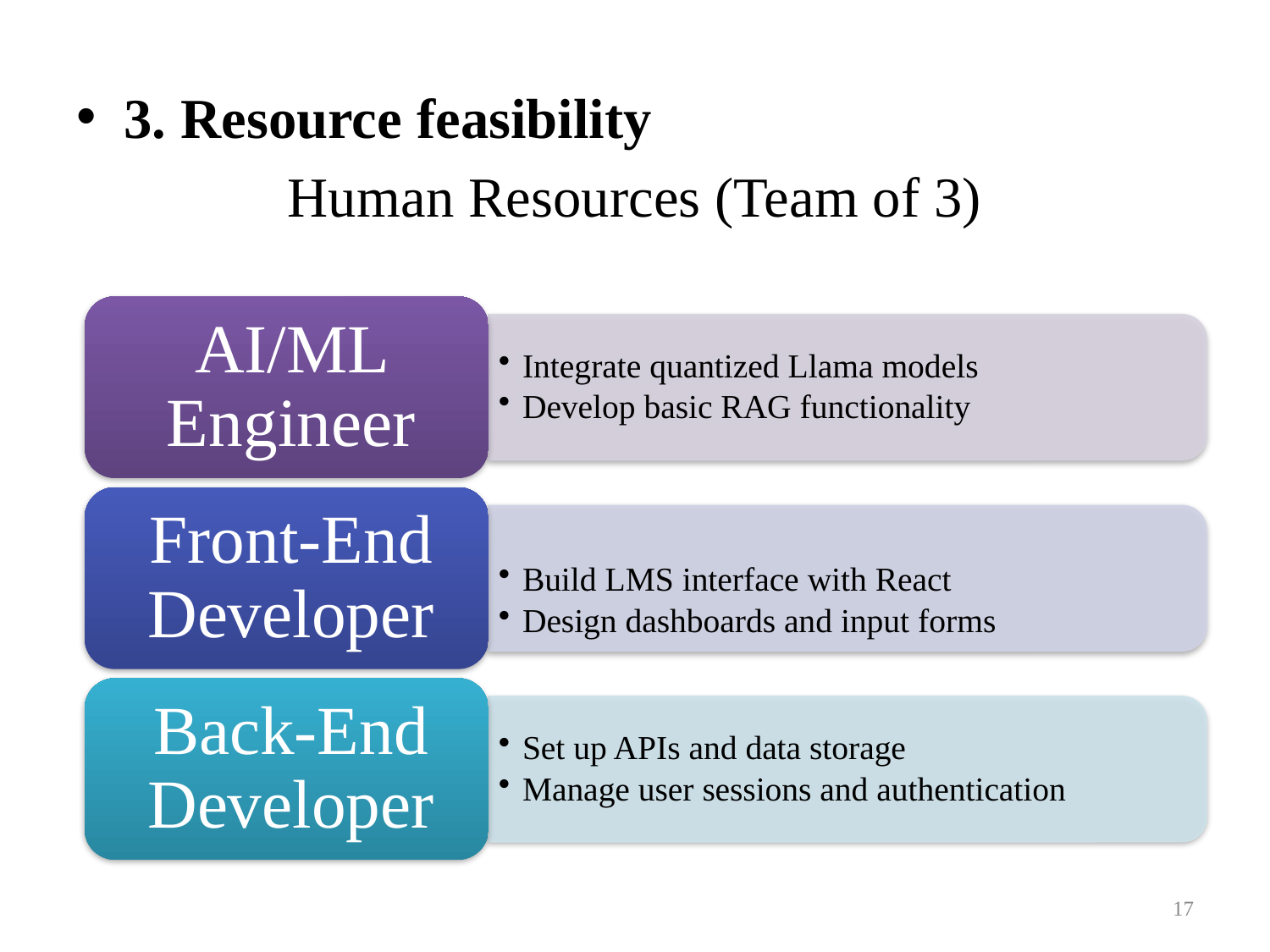

3. Resource feasibility
Human Resources (Team of 3)

Integrate quantized Llama models
Develop basic RAG functionality
AI/ML Engineer

Build LMS interface with React
Design dashboards and input forms
Front-End Developer
Set up APIs and data storage
Manage user sessions and authentication
Back-End Developer
17